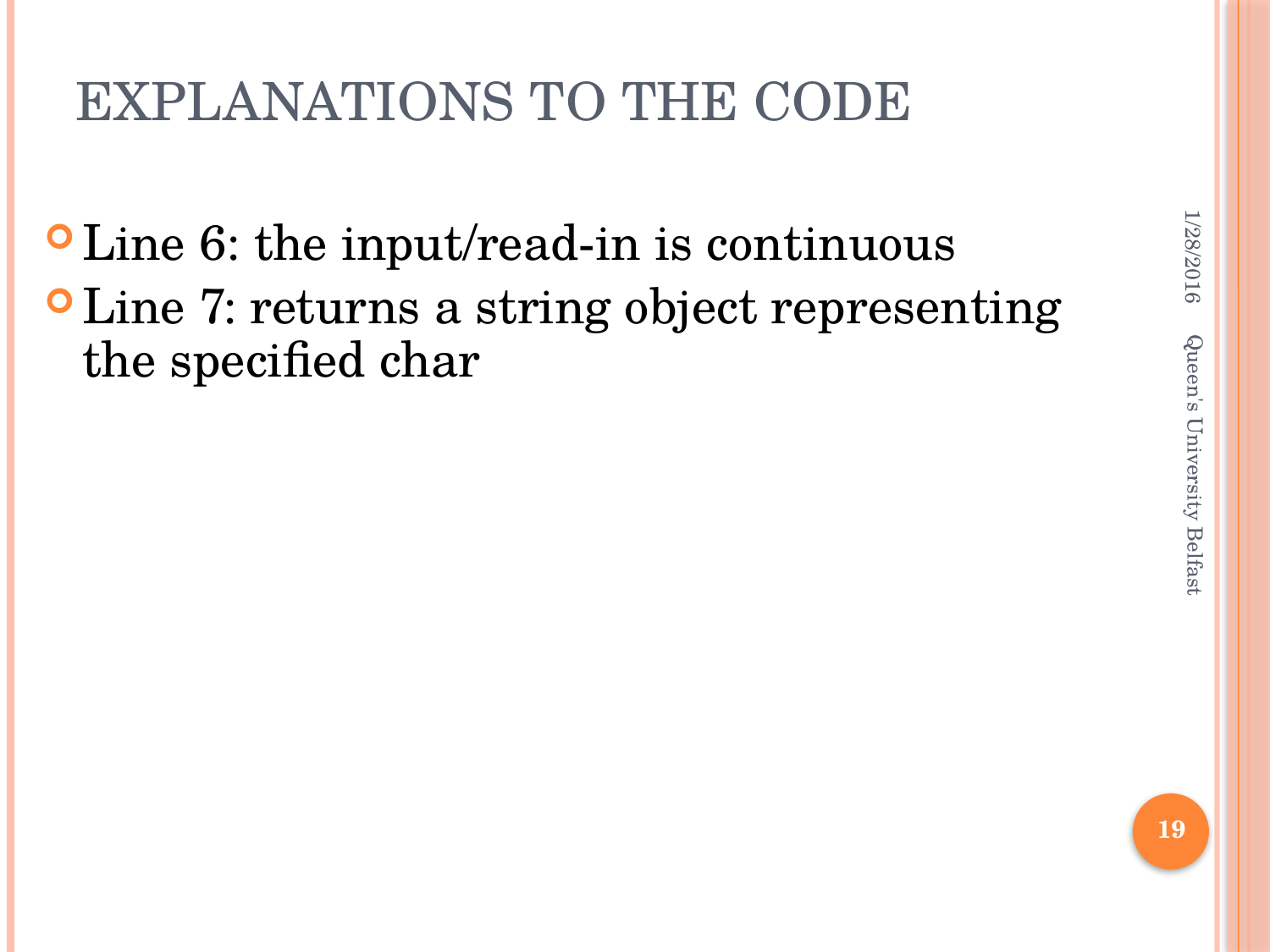

# Explanations to the code
1/28/2016
Line 6: the input/read-in is continuous
Line 7: returns a string object representing the specified char

Queen's University Belfast
19